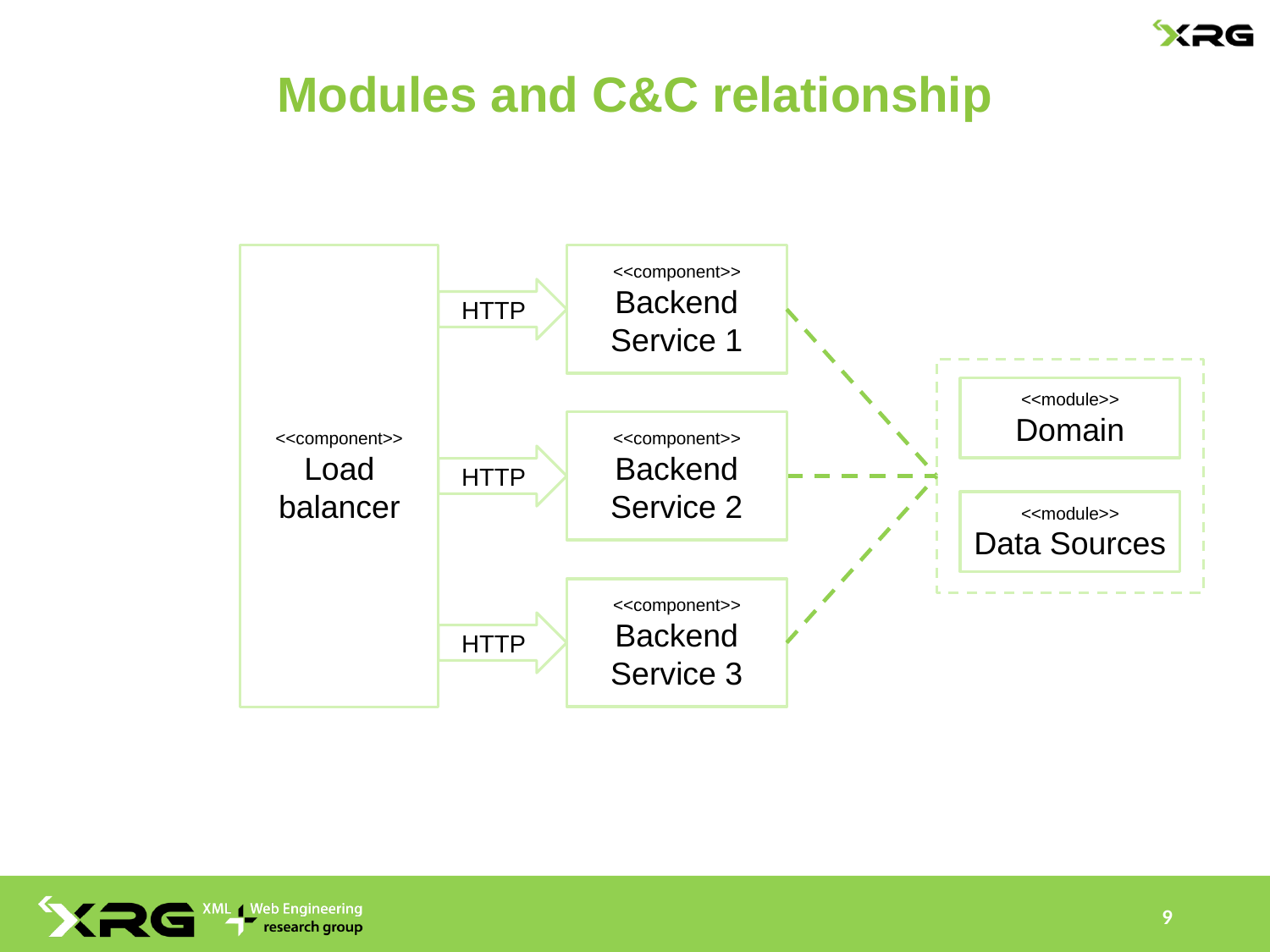

# Modules and C&C relationship
<<component>>
Backend Service 1
<<component>>
Load balancer
HTTP

<<module>>
Domain
<<component>>
Backend Service 2
HTTP
<<module>>
Data Sources
<<component>>
Backend Service 3
HTTP
9